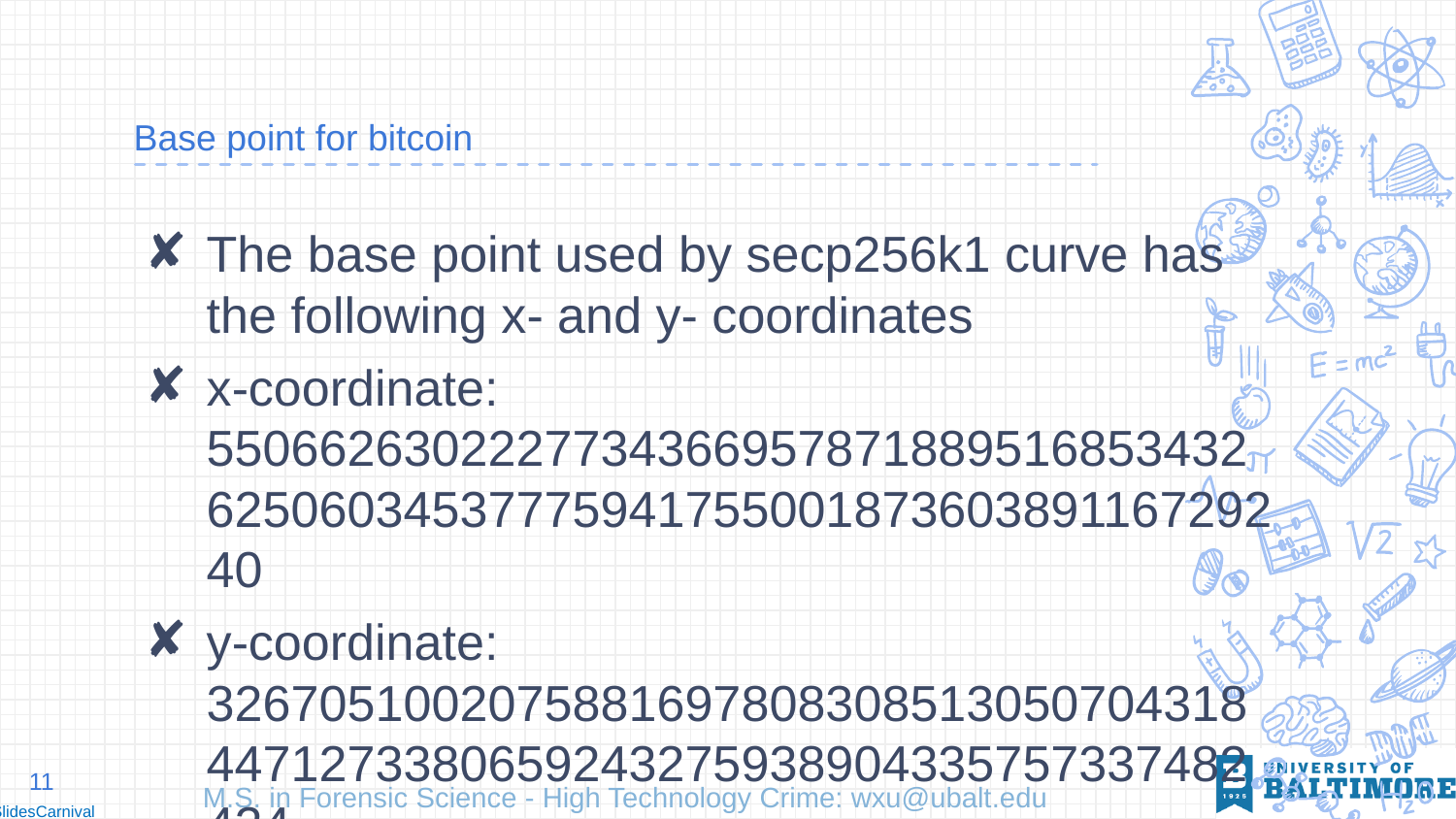

# Base point for bitcoin
The base point used by secp256k1 curve has the following x- and y- coordinates
x-coordinate: 55066263022277343669578718895168534326250603453777594175500187360389116729240
y-coordinate: 32670510020758816978083085130507043184471273380659243275938904335757337482424
11